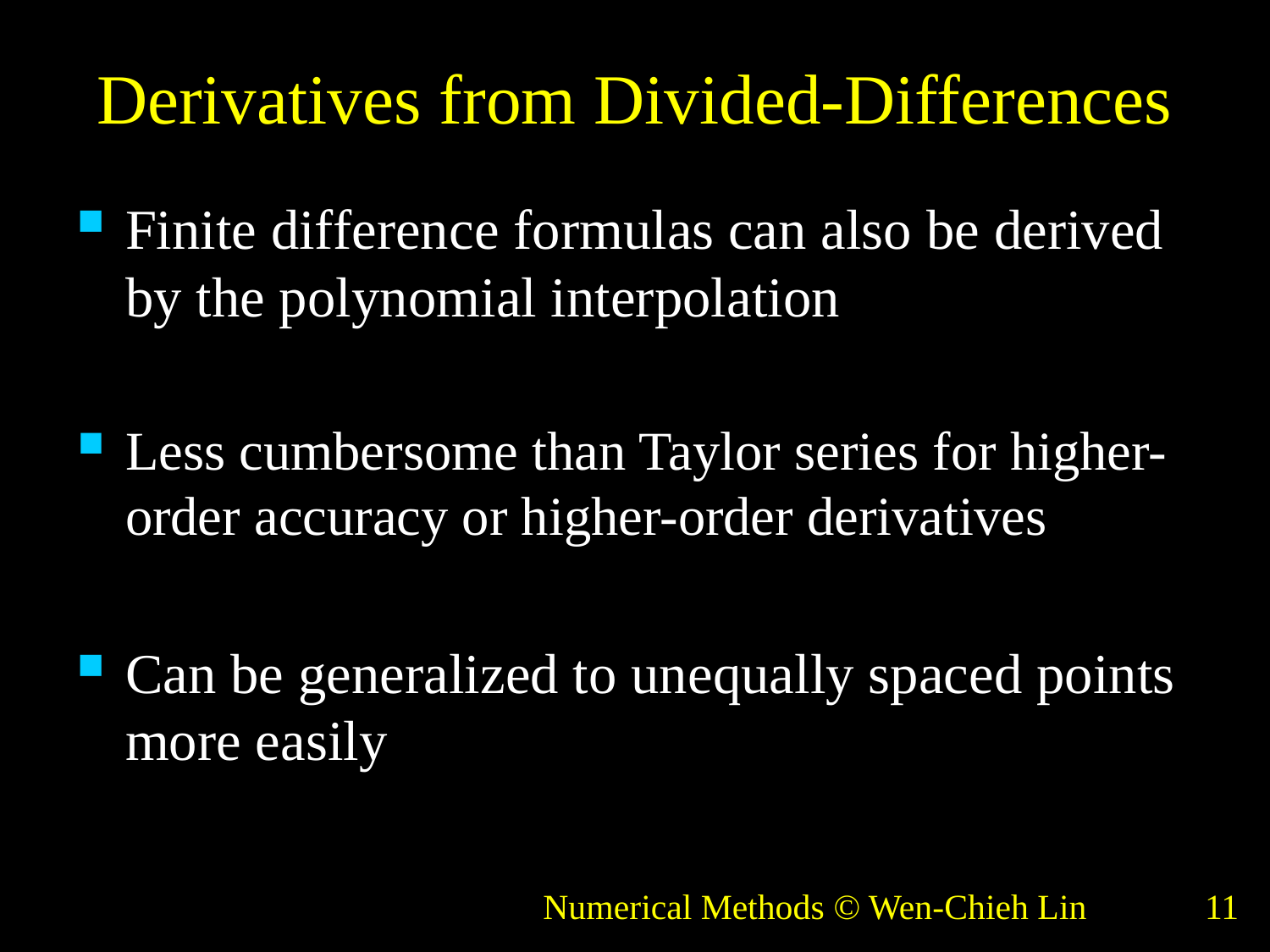

# Derivatives from Divided-Differences
Finite difference formulas can also be derived by the polynomial interpolation

Less cumbersome than Taylor series for higher-order accuracy or higher-order derivatives

Can be generalized to unequally spaced points more easily
Numerical Methods © Wen-Chieh Lin
11